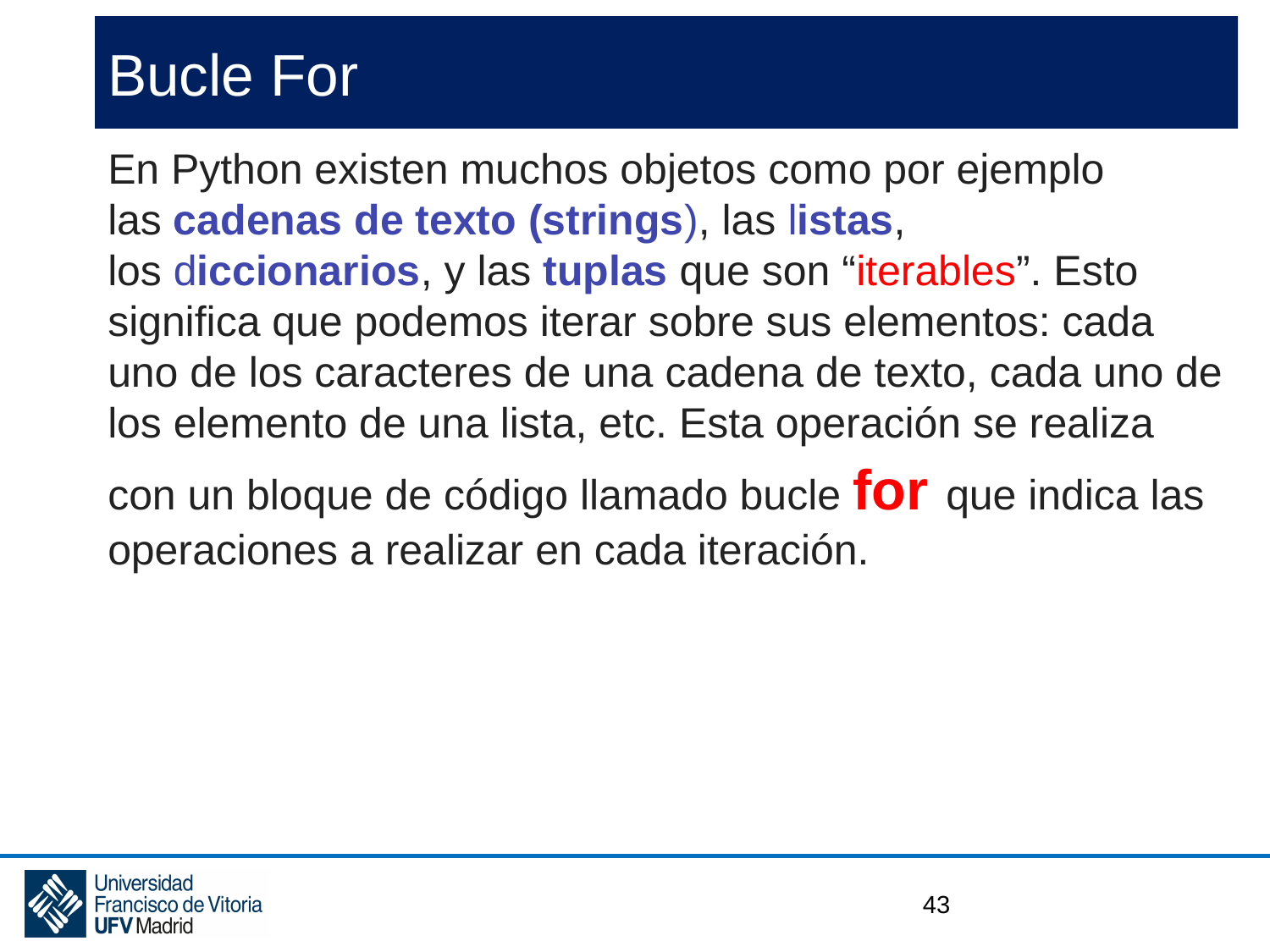

# Bucle For
En Python existen muchos objetos como por ejemplo las cadenas de texto (strings), las listas, los diccionarios, y las tuplas que son “iterables”. Esto significa que podemos iterar sobre sus elementos: cada uno de los caracteres de una cadena de texto, cada uno de los elemento de una lista, etc. Esta operación se realiza con un bloque de código llamado bucle for que indica las operaciones a realizar en cada iteración.
43